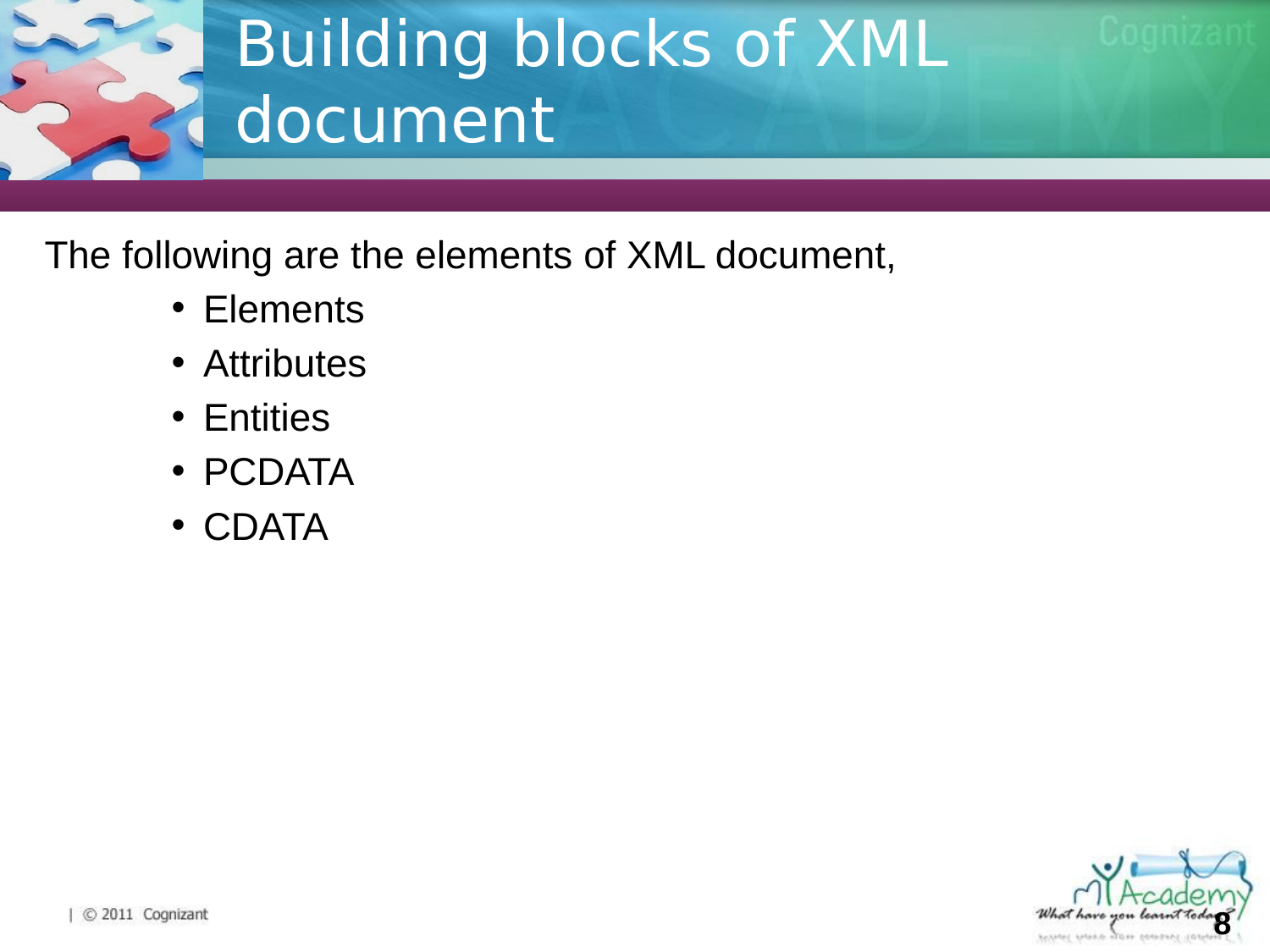

# Building blocks of XML document
The following are the elements of XML document,
Elements
Attributes
Entities
PCDATA
CDATA

8